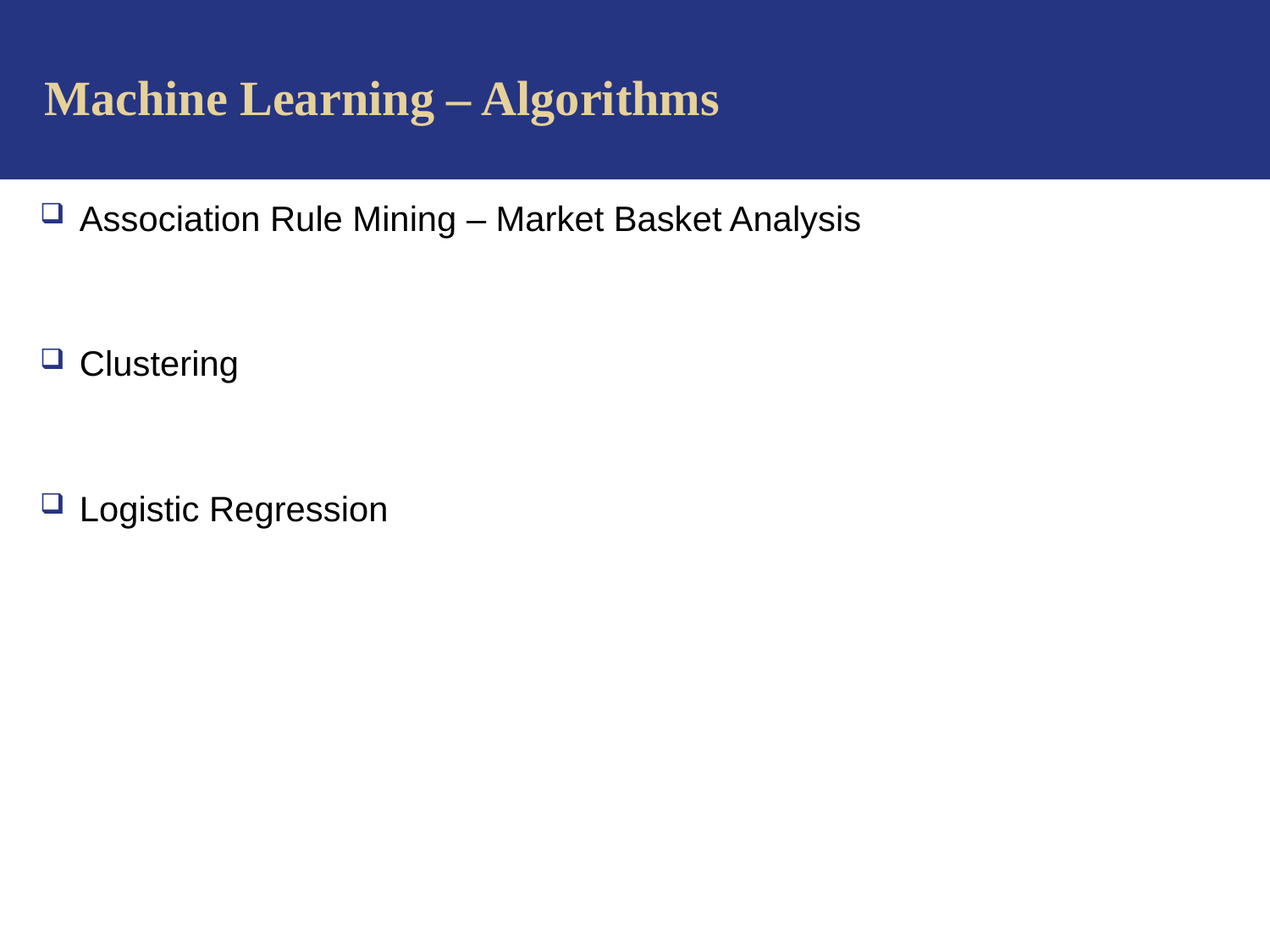

# Machine Learning – Algorithms
Association Rule Mining – Market Basket Analysis

Clustering

Logistic Regression